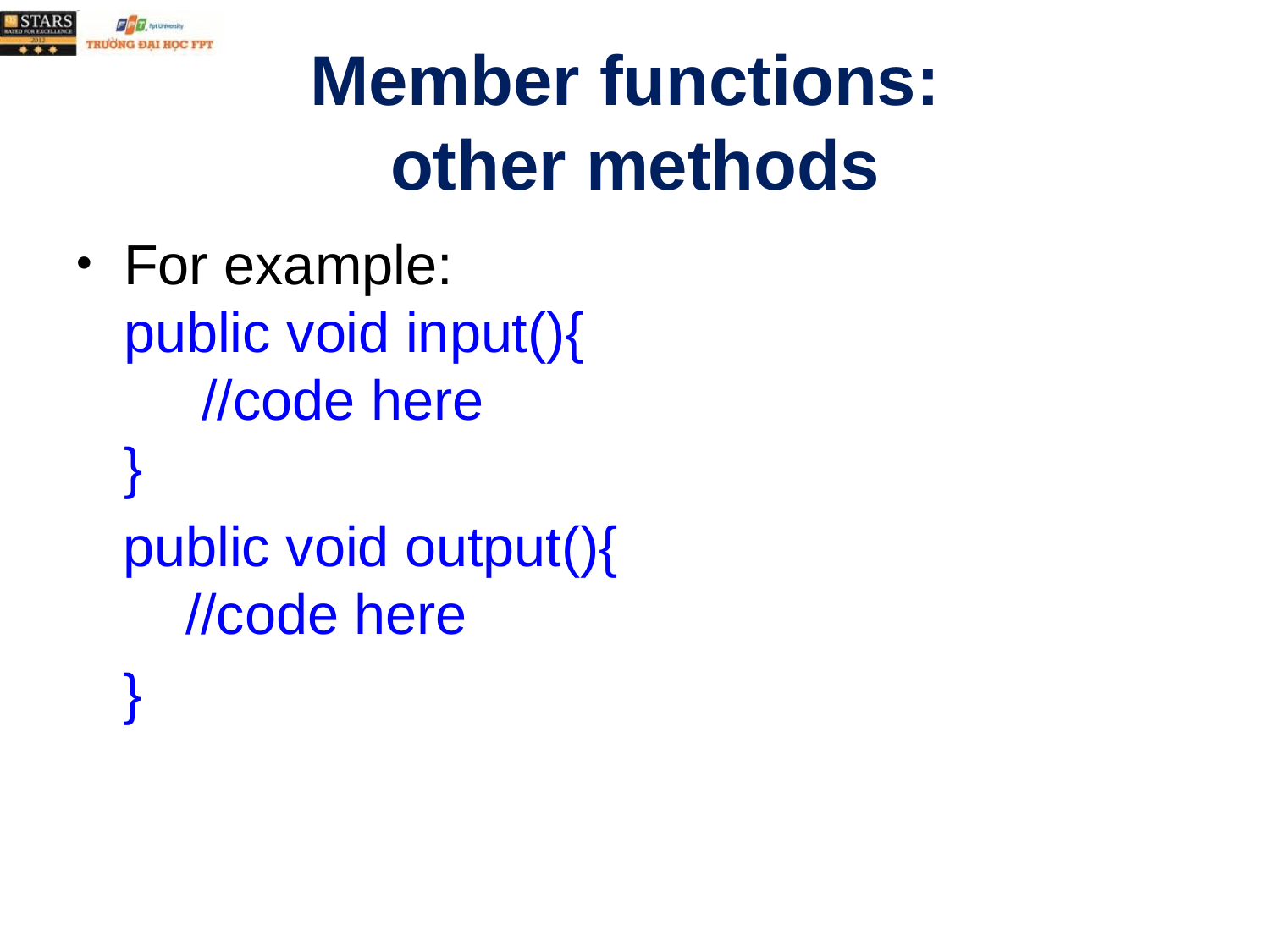

# Member functions: other methods
For example:
public void input(){
     //code here
}
   public void output(){
       //code here
   }